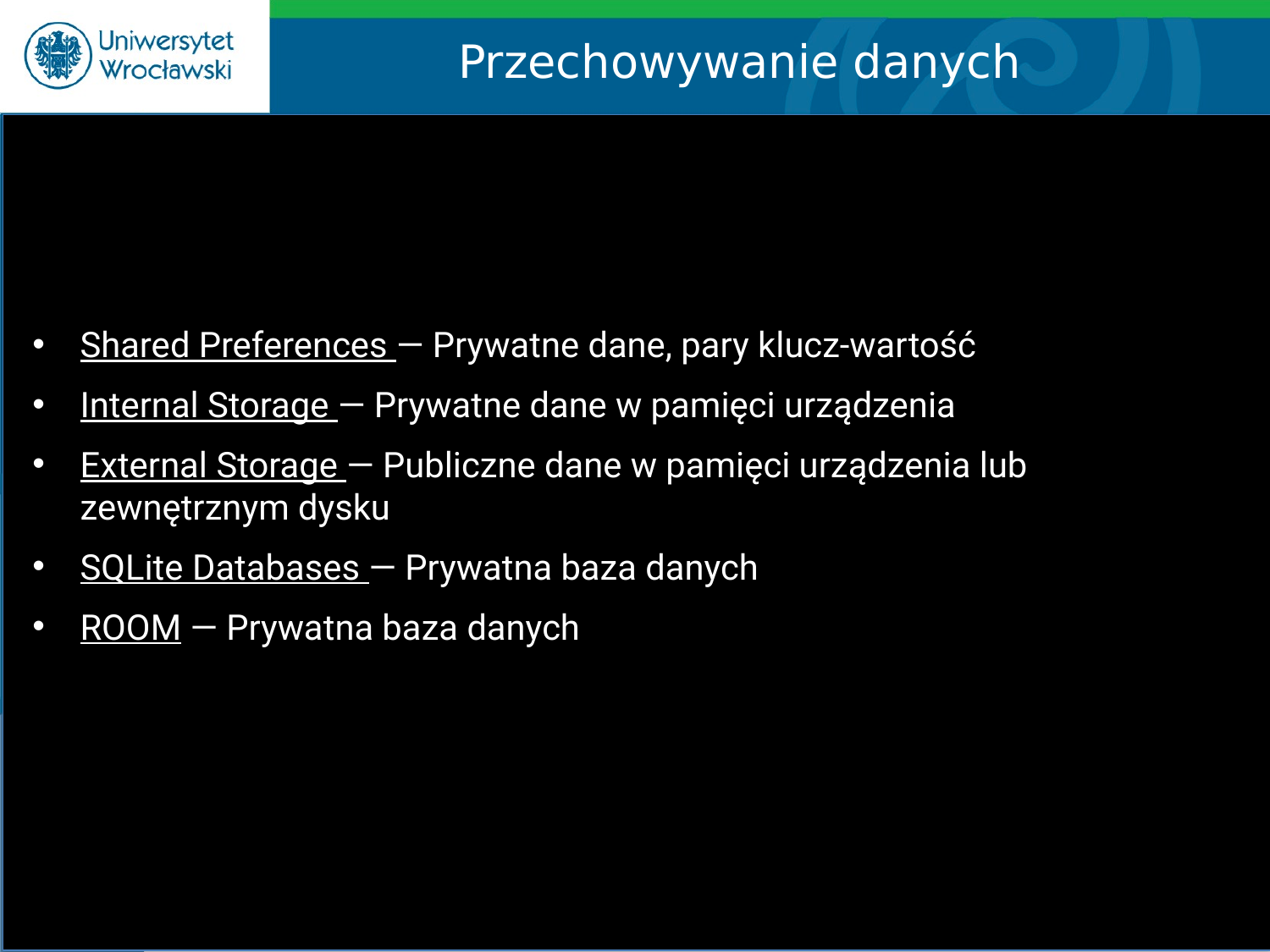

Przechowywanie danych

Shared Preferences — Prywatne dane, pary klucz-wartość
Internal Storage — Prywatne dane w pamięci urządzenia
External Storage — Publiczne dane w pamięci urządzenia lub zewnętrznym dysku
SQLite Databases — Prywatna baza danych
ROOM — Prywatna baza danych